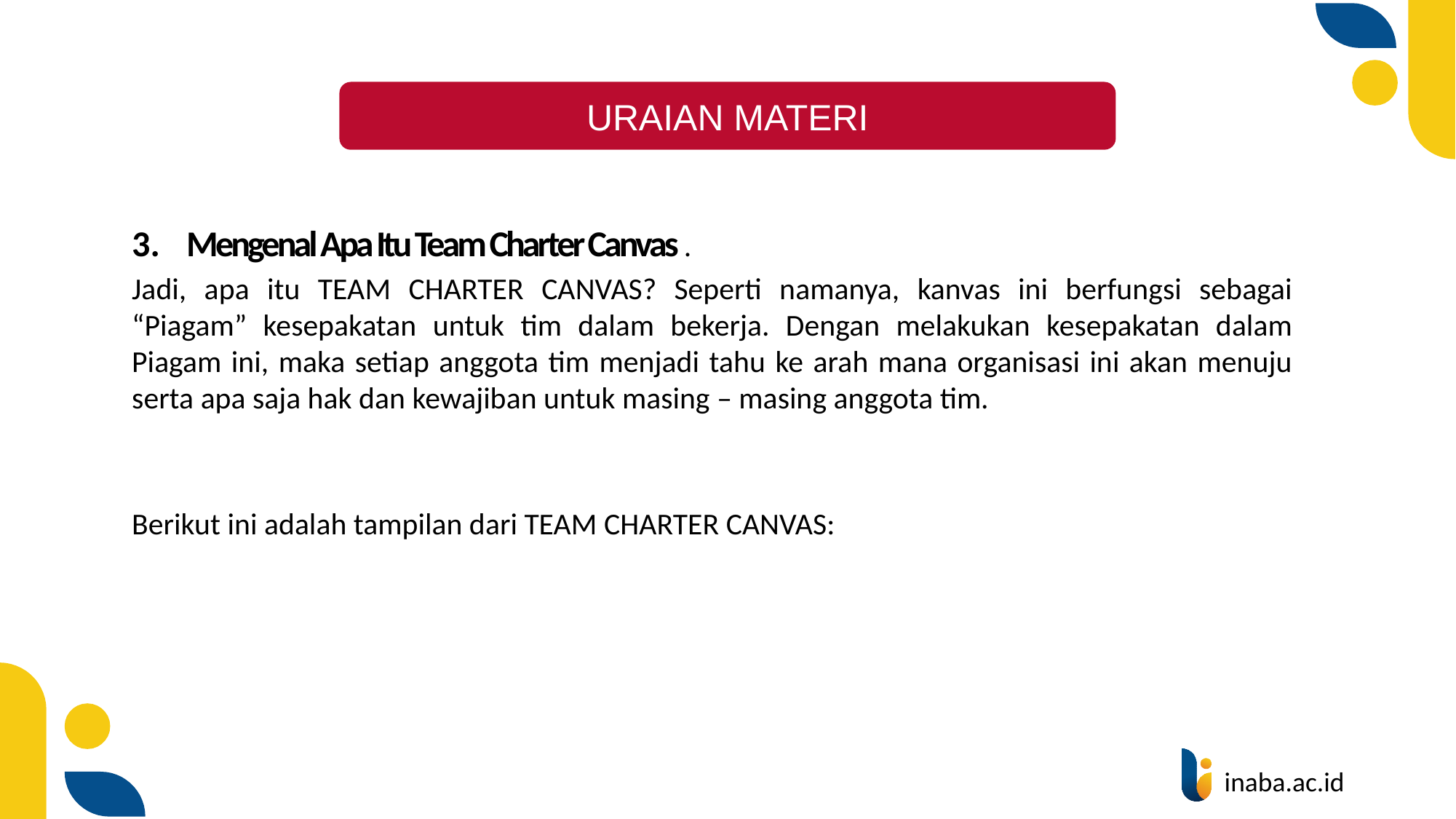

URAIAN MATERI
Mengenal Apa Itu Team Charter Canvas .
Jadi, apa itu TEAM CHARTER CANVAS? Seperti namanya, kanvas ini berfungsi sebagai “Piagam” kesepakatan untuk tim dalam bekerja. Dengan melakukan kesepakatan dalam Piagam ini, maka setiap anggota tim menjadi tahu ke arah mana organisasi ini akan menuju serta apa saja hak dan kewajiban untuk masing – masing anggota tim.

Berikut ini adalah tampilan dari TEAM CHARTER CANVAS: